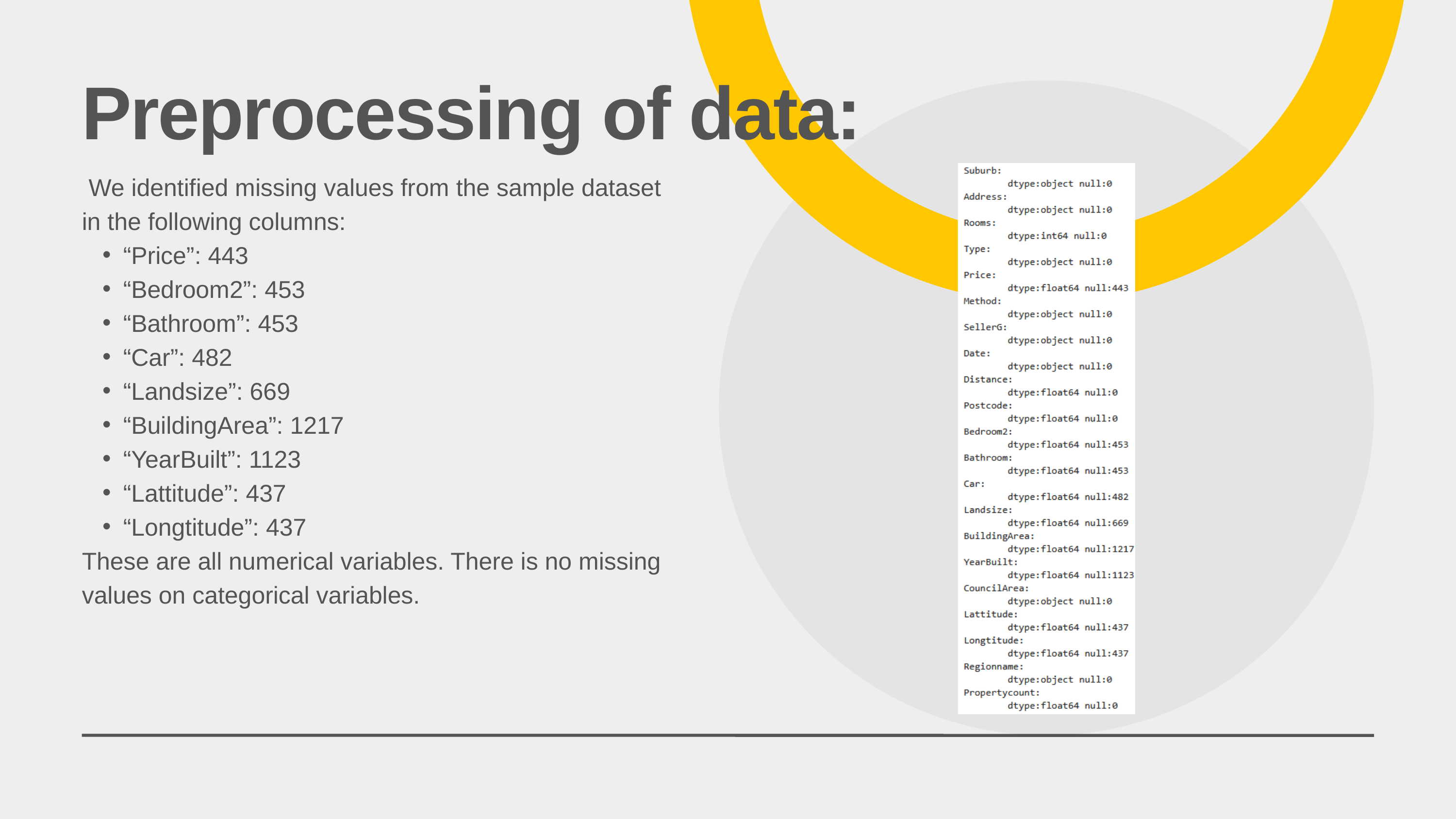

Preprocessing of data:

 We identified missing values from the sample dataset in the following columns:
“Price”: 443
“Bedroom2”: 453
“Bathroom”: 453
“Car”: 482
“Landsize”: 669
“BuildingArea”: 1217
“YearBuilt”: 1123
“Lattitude”: 437
“Longtitude”: 437
These are all numerical variables. There is no missing values on categorical variables.